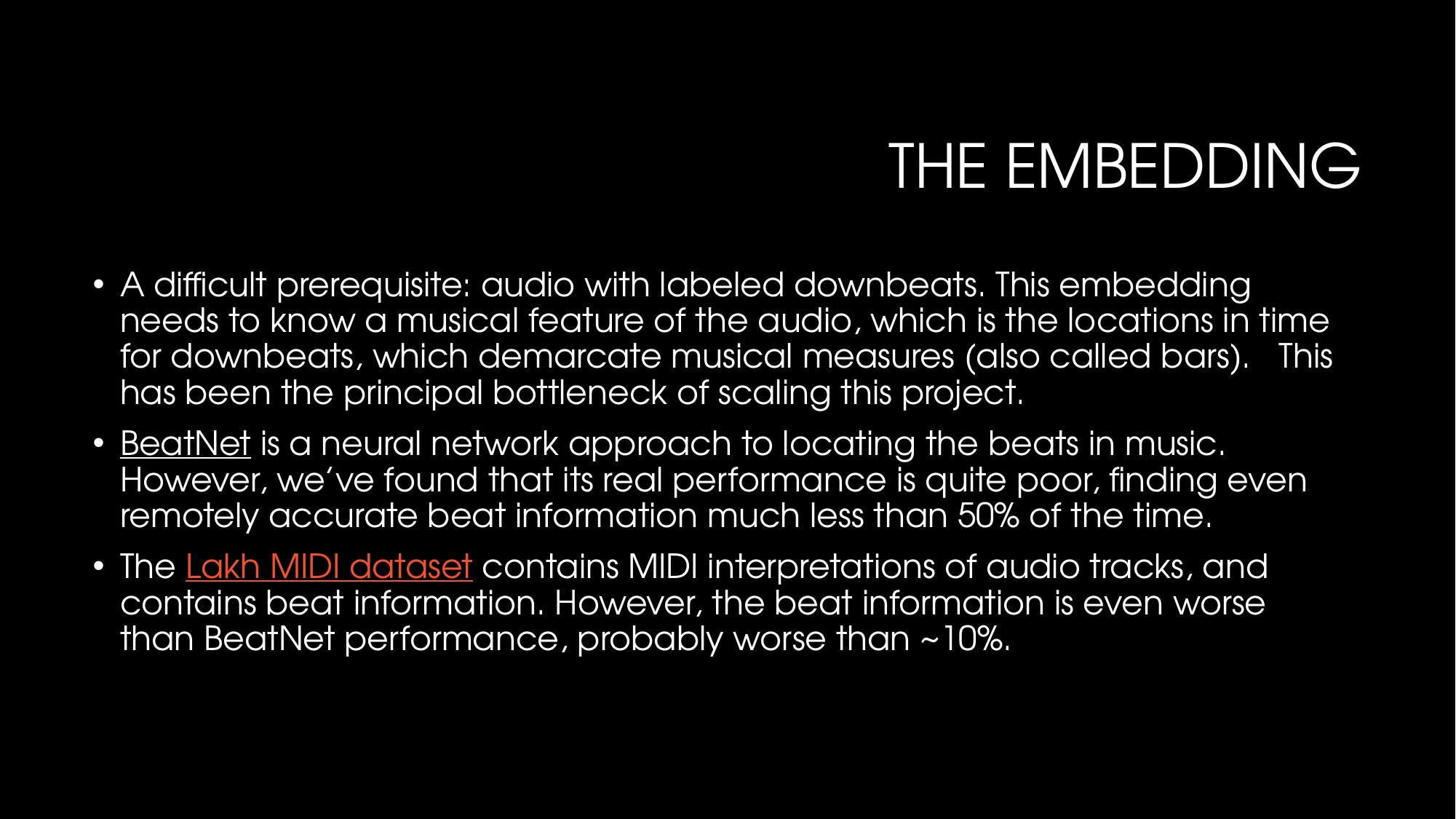

# The embedding
A difficult prerequisite: audio with labeled downbeats. This embedding needs to know a musical feature of the audio, which is the locations in time for downbeats, which demarcate musical measures (also called bars).   This has been the principal bottleneck of scaling this project.
BeatNet is a neural network approach to locating the beats in music. However, we’ve found that its real performance is quite poor, finding even remotely accurate beat information much less than 50% of the time.
The Lakh MIDI dataset contains MIDI interpretations of audio tracks, and contains beat information. However, the beat information is even worse than BeatNet performance, probably worse than ~10%.